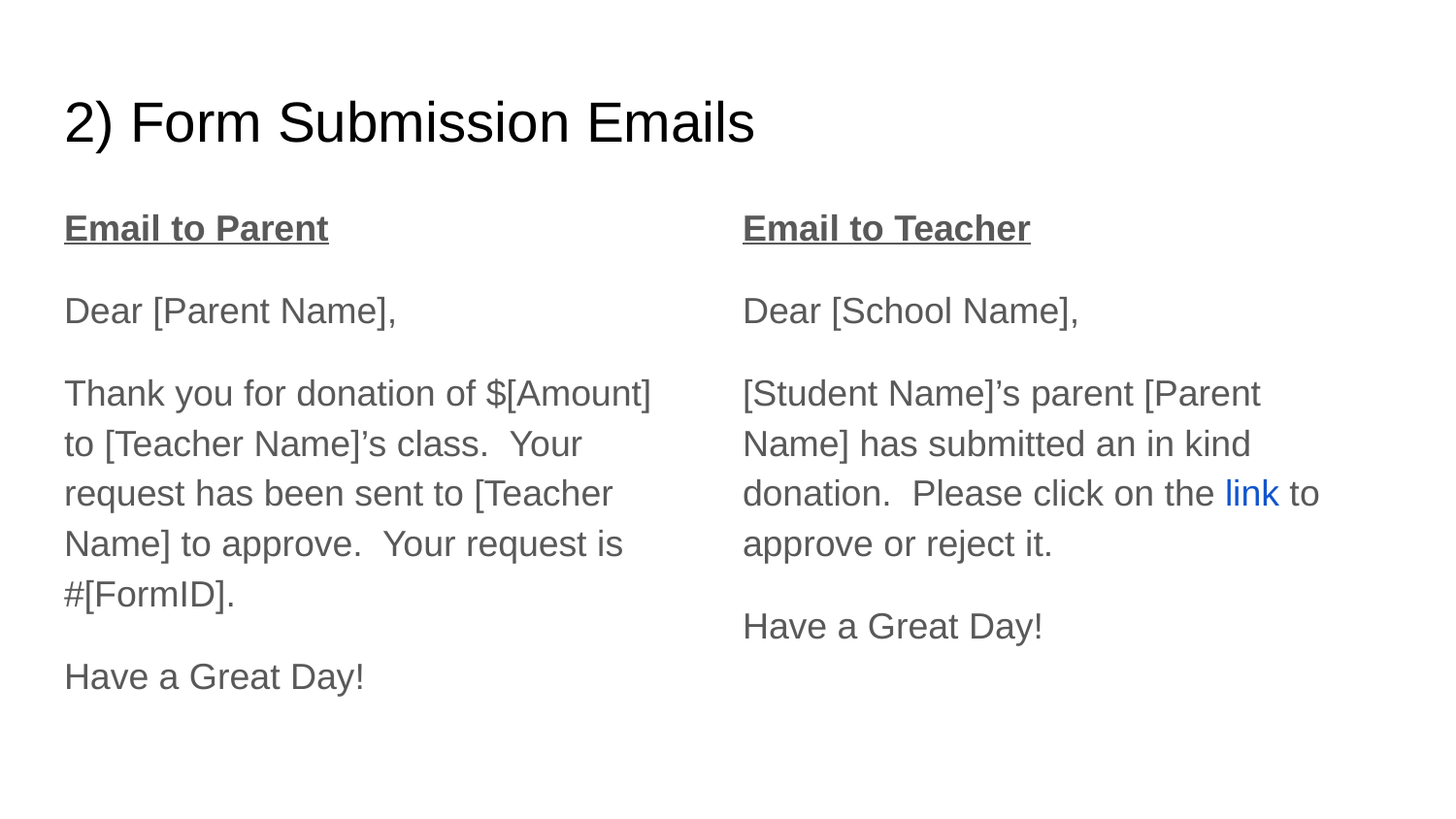

# 2) Form Submission Emails
Email to Parent
Dear [Parent Name],
Thank you for donation of $[Amount] to [Teacher Name]’s class.  Your request has been sent to [Teacher Name] to approve.  Your request is #[FormID].
Have a Great Day!
Email to Teacher
Dear [School Name],
[Student Name]’s parent [Parent Name] has submitted an in kind donation.  Please click on the link to approve or reject it.
Have a Great Day!